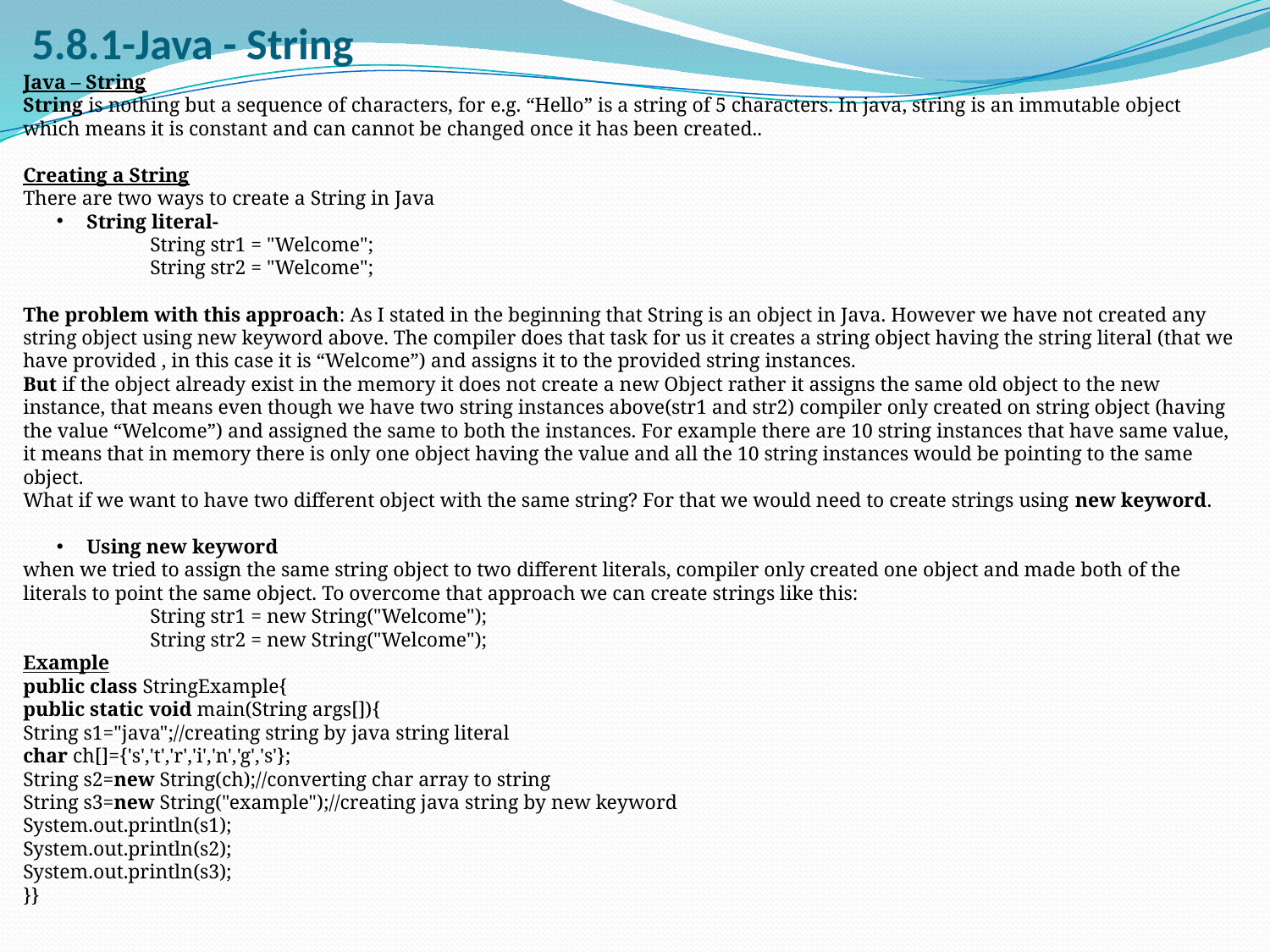

# 5.8.1-Java - String
Java – String
String is nothing but a sequence of characters, for e.g. “Hello” is a string of 5 characters. In java, string is an immutable object which means it is constant and can cannot be changed once it has been created..

Creating a String
There are two ways to create a String in Java
String literal-
String str1 = "Welcome";
String str2 = "Welcome";

The problem with this approach: As I stated in the beginning that String is an object in Java. However we have not created any string object using new keyword above. The compiler does that task for us it creates a string object having the string literal (that we have provided , in this case it is “Welcome”) and assigns it to the provided string instances.
But if the object already exist in the memory it does not create a new Object rather it assigns the same old object to the new instance, that means even though we have two string instances above(str1 and str2) compiler only created on string object (having the value “Welcome”) and assigned the same to both the instances. For example there are 10 string instances that have same value, it means that in memory there is only one object having the value and all the 10 string instances would be pointing to the same object.
What if we want to have two different object with the same string? For that we would need to create strings using new keyword.

Using new keyword
when we tried to assign the same string object to two different literals, compiler only created one object and made both of the literals to point the same object. To overcome that approach we can create strings like this:
	String str1 = new String("Welcome");
	String str2 = new String("Welcome");
Example
public class StringExample{
public static void main(String args[]){
String s1="java";//creating string by java string literal
char ch[]={'s','t','r','i','n','g','s'};
String s2=new String(ch);//converting char array to string
String s3=new String("example");//creating java string by new keyword
System.out.println(s1);
System.out.println(s2);
System.out.println(s3);
}}